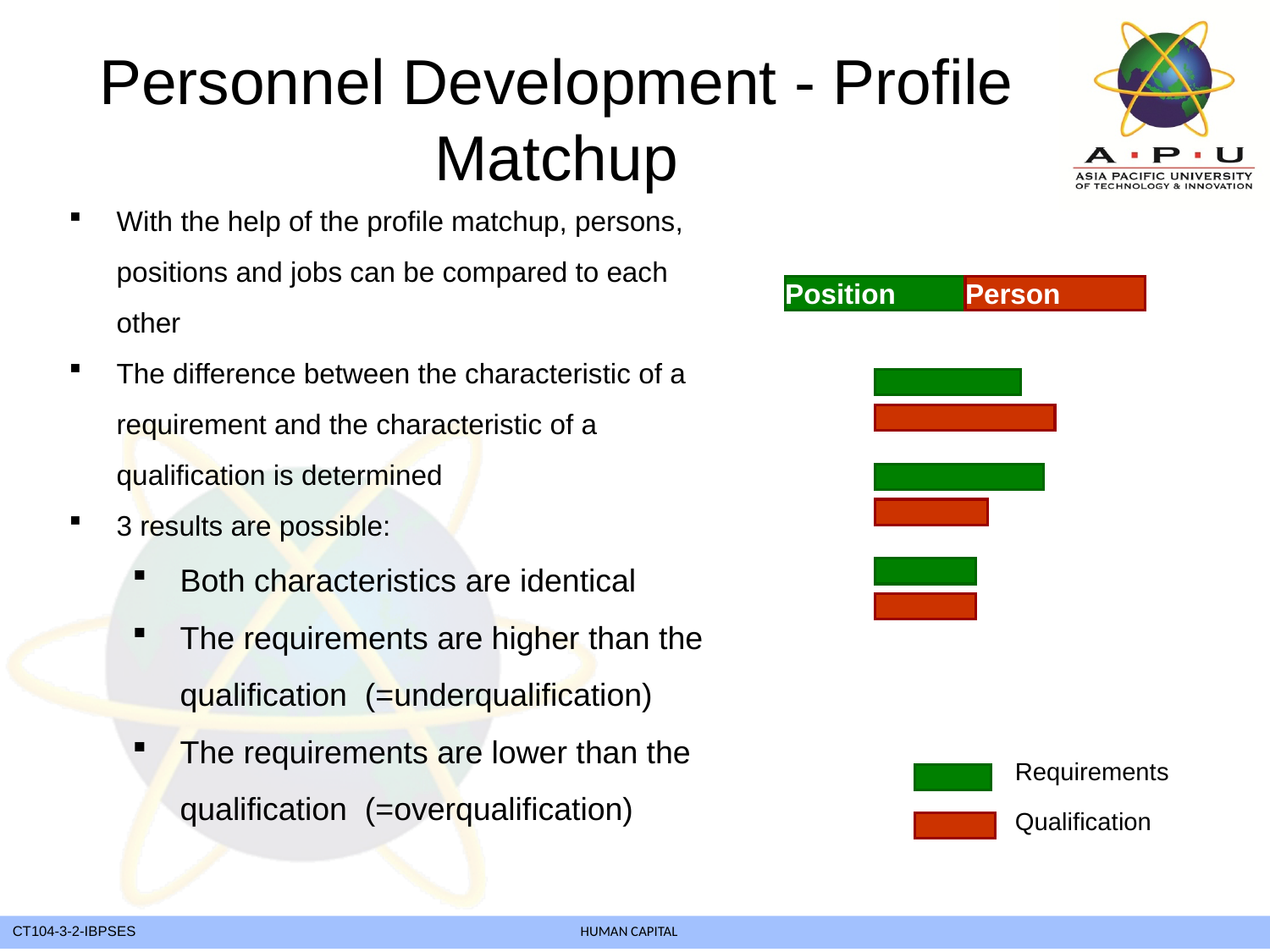

# Personnel Development - Profile Matchup
With the help of the profile matchup, persons, positions and jobs can be compared to each other
The difference between the characteristic of a requirement and the characteristic of a qualification is determined
3 results are possible:
Both characteristics are identical
The requirements are higher than the qualification  (=underqualification)
The requirements are lower than the qualification  (=overqualification)

Position
Person

Requirements

Qualification